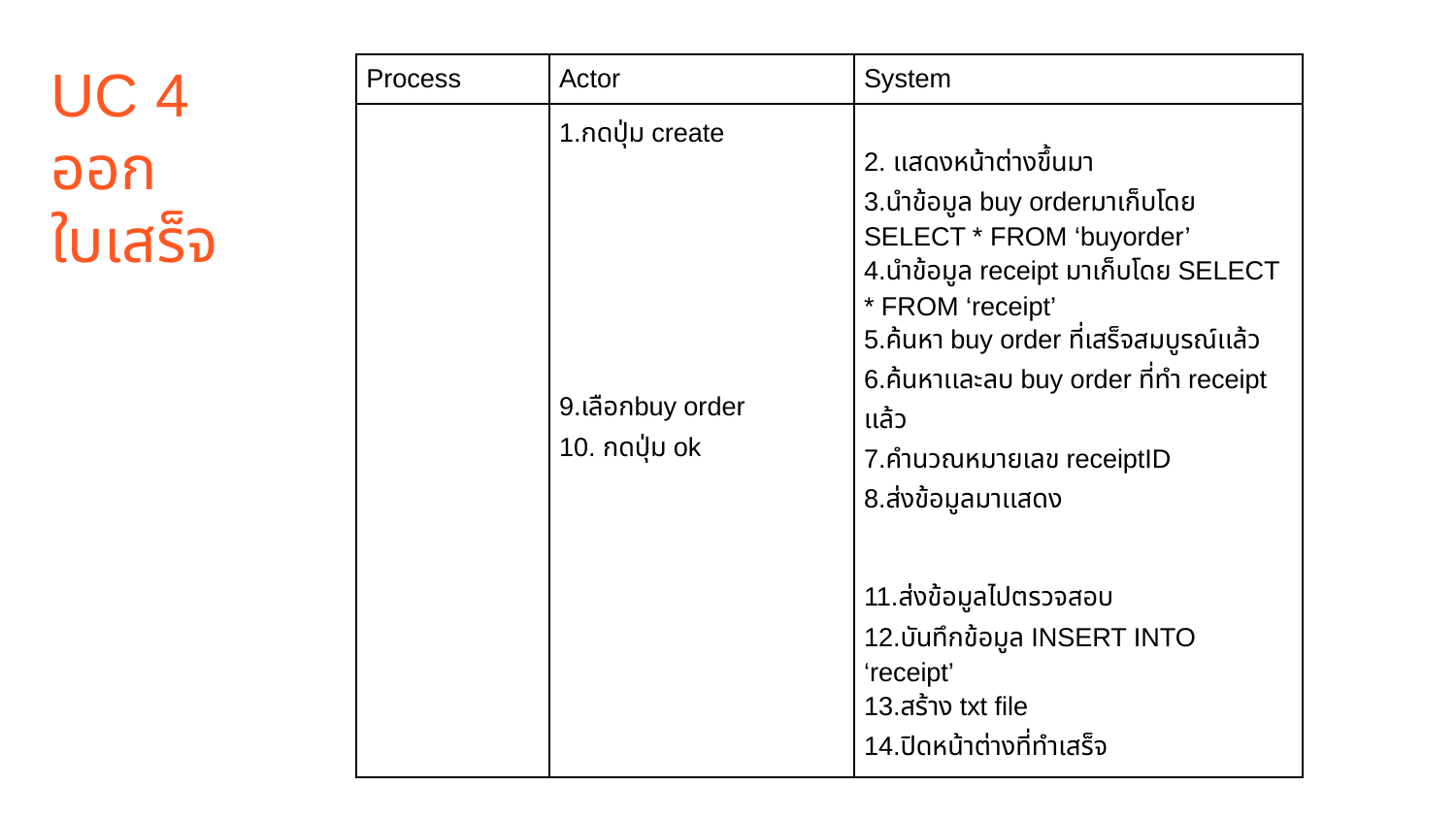

# UC 4
ออก
ใบเสร็จ

| Process | Actor | System |
| --- | --- | --- |
|  | 1.กดปุ่ม create 9.เลือกbuy order 10. กดปุ่ม ok | 2. เเสดงหน้าต่างขึ้นมา 3.นำข้อมูล buy orderมาเก็บโดย SELECT \* FROM ‘buyorder’ 4.นำข้อมูล receipt มาเก็บโดย SELECT \* FROM ‘receipt’ 5.ค้นหา buy order ที่เสร็จสมบูรณ์เเล้ว 6.ค้นหาเเละลบ buy order ที่ทำ receipt เเล้ว 7.คำนวณหมายเลข receiptID 8.ส่งข้อมูลมาเเสดง 11.ส่งข้อมูลไปตรวจสอบ 12.บันทึกข้อมูล INSERT INTO ‘receipt’ 13.สร้าง txt file 14.ปิดหน้าต่างที่ทำเสร็จ |